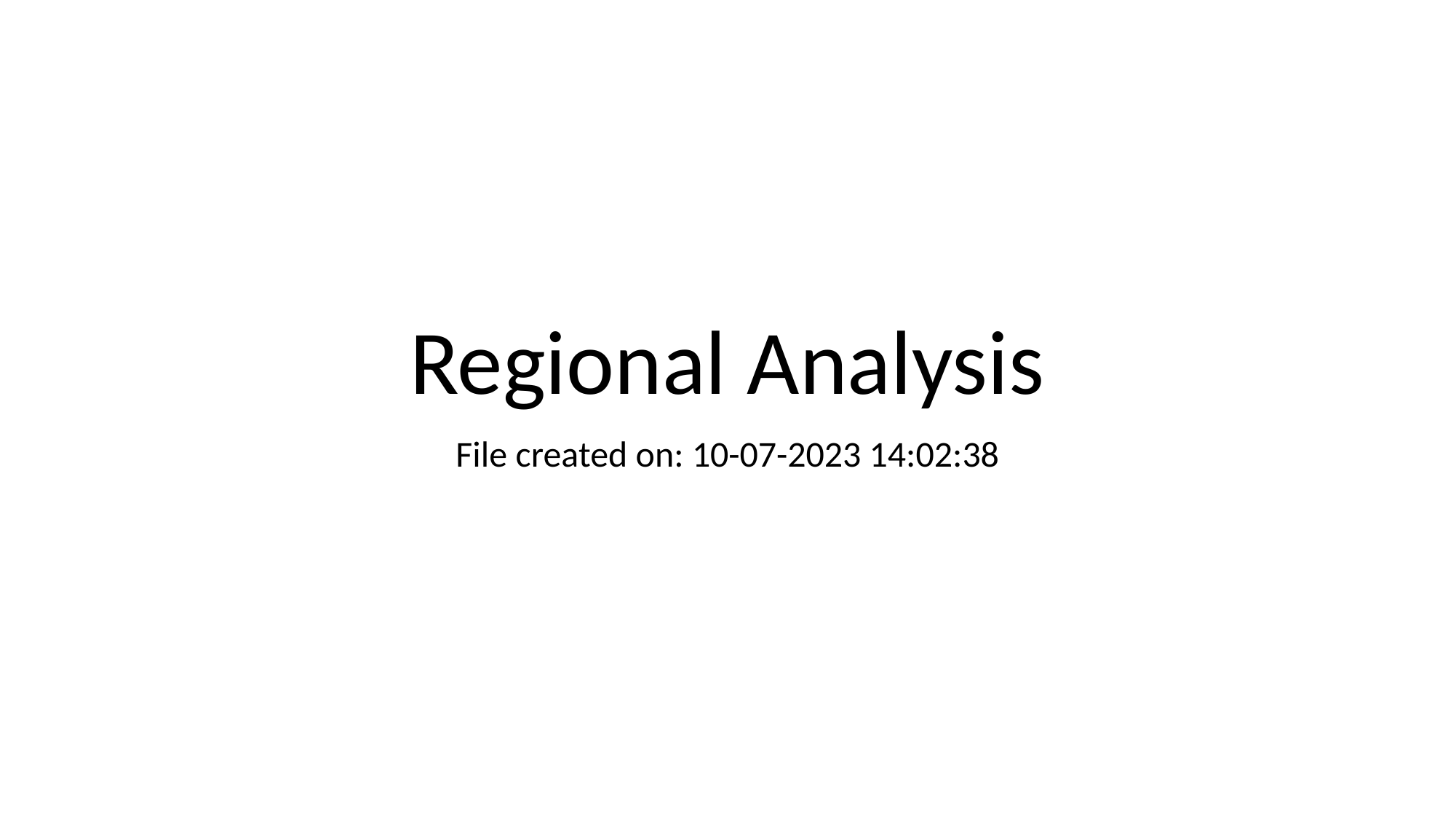

# Regional Analysis
File created on: 10-07-2023 14:02:38